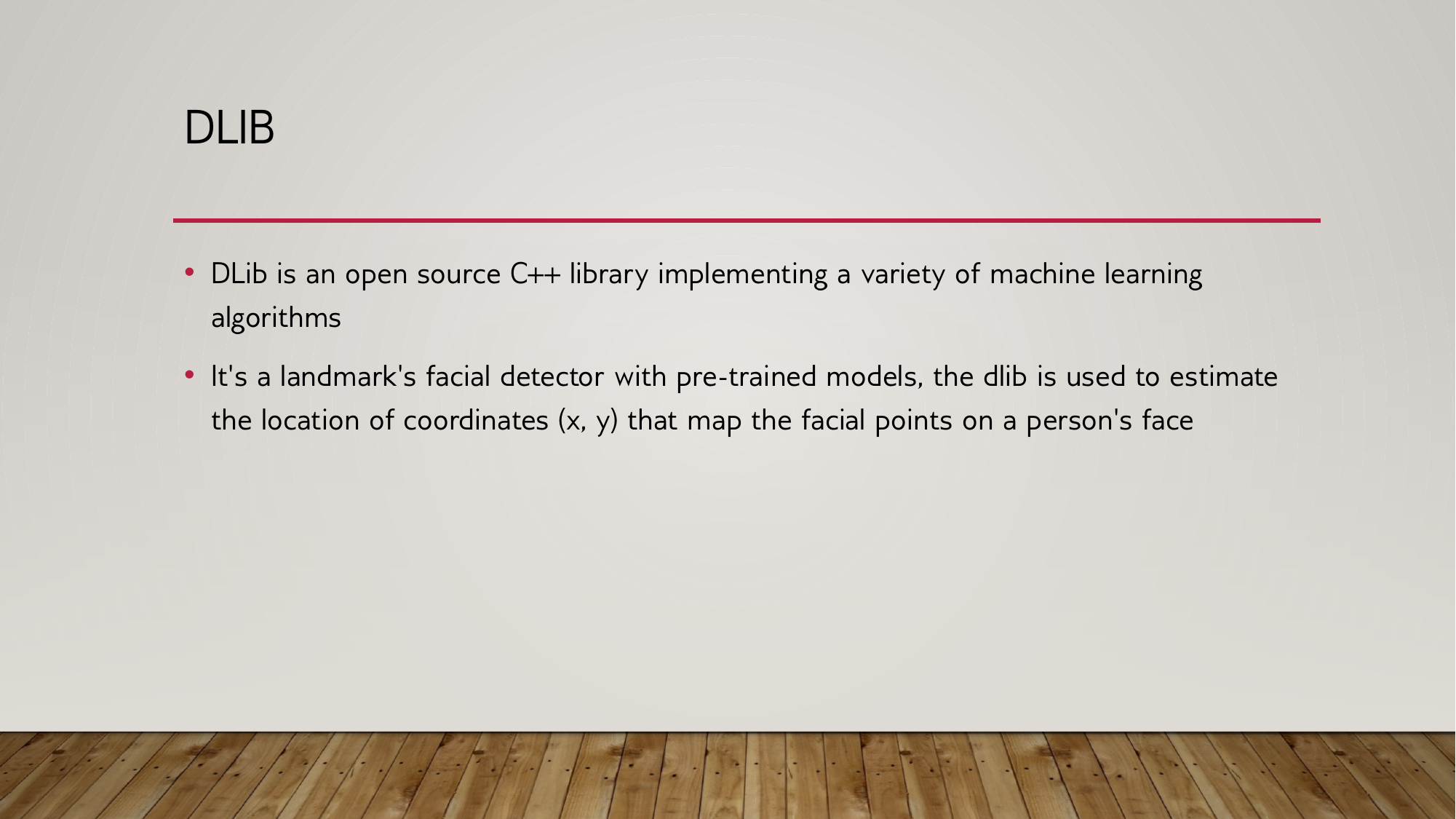

# Dlib
DLib is an open source C++ library implementing a variety of machine learning algorithms
It's a landmark's facial detector with pre-trained models, the dlib is used to estimate the location of coordinates (x, y) that map the facial points on a person's face